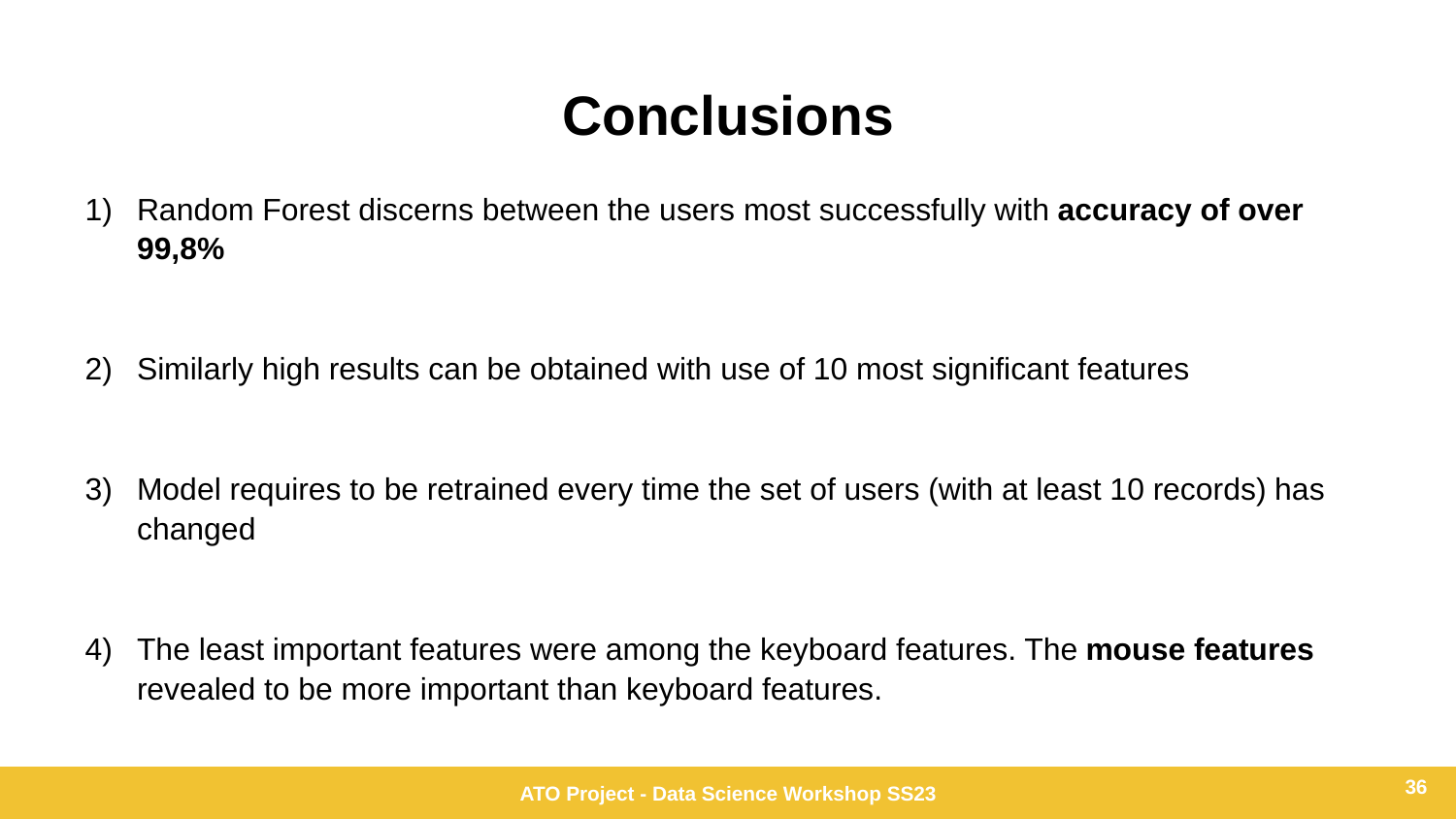

# Conclusions
Random Forest discerns between the users most successfully with accuracy of over 99,8%

Similarly high results can be obtained with use of 10 most significant features

Model requires to be retrained every time the set of users (with at least 10 records) has changed

The least important features were among the keyboard features. The mouse features revealed to be more important than keyboard features.
36